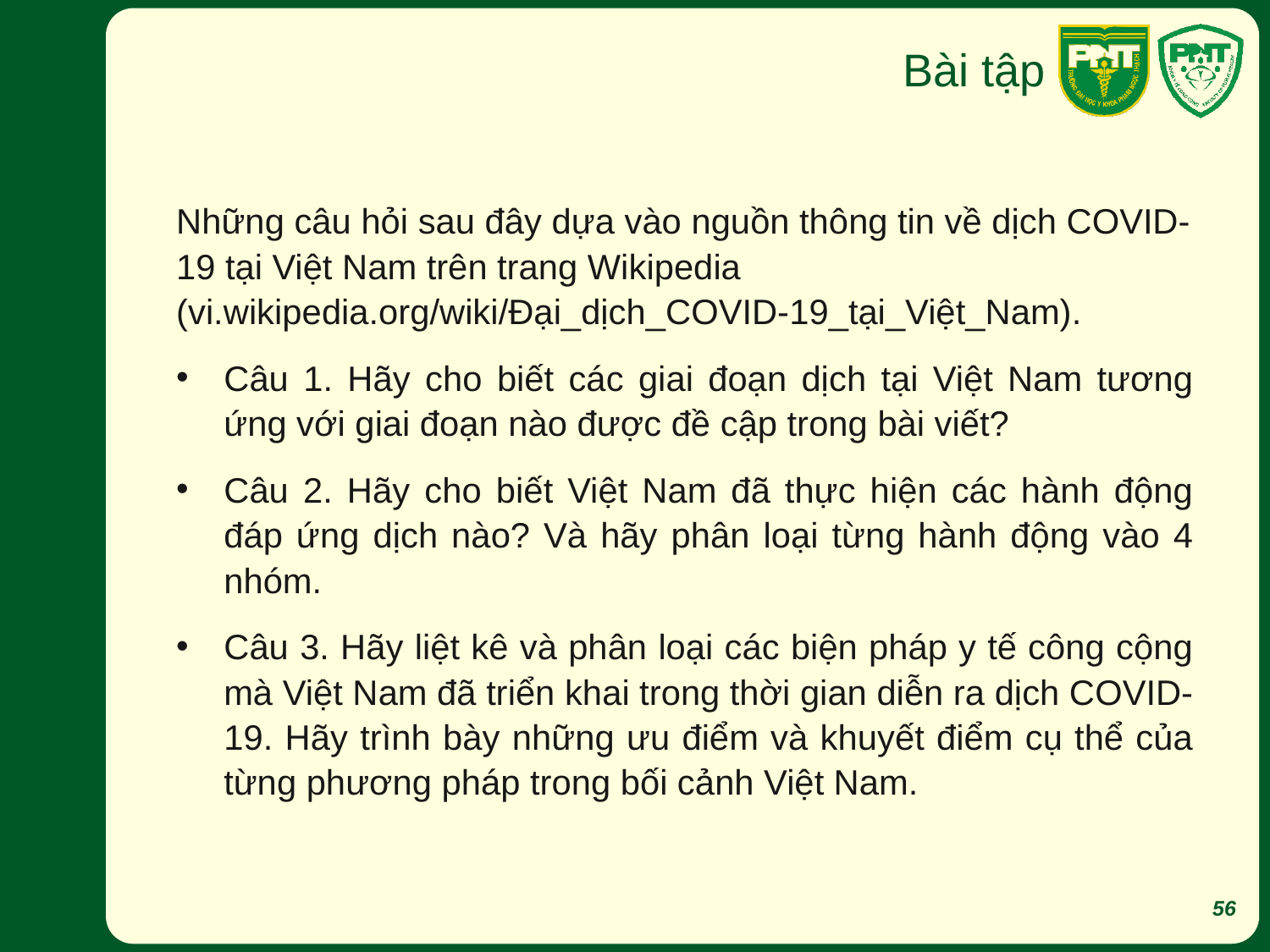

# Bài tập
Những câu hỏi sau đây dựa vào nguồn thông tin về dịch COVID-19 tại Việt Nam trên trang Wikipedia (vi.wikipedia.org/wiki/Đại_dịch_COVID-19_tại_Việt_Nam).
Câu 1. Hãy cho biết các giai đoạn dịch tại Việt Nam tương ứng với giai đoạn nào được đề cập trong bài viết?
Câu 2. Hãy cho biết Việt Nam đã thực hiện các hành động đáp ứng dịch nào? Và hãy phân loại từng hành động vào 4 nhóm.
Câu 3. Hãy liệt kê và phân loại các biện pháp y tế công cộng mà Việt Nam đã triển khai trong thời gian diễn ra dịch COVID-19. Hãy trình bày những ưu điểm và khuyết điểm cụ thể của từng phương pháp trong bối cảnh Việt Nam.
56